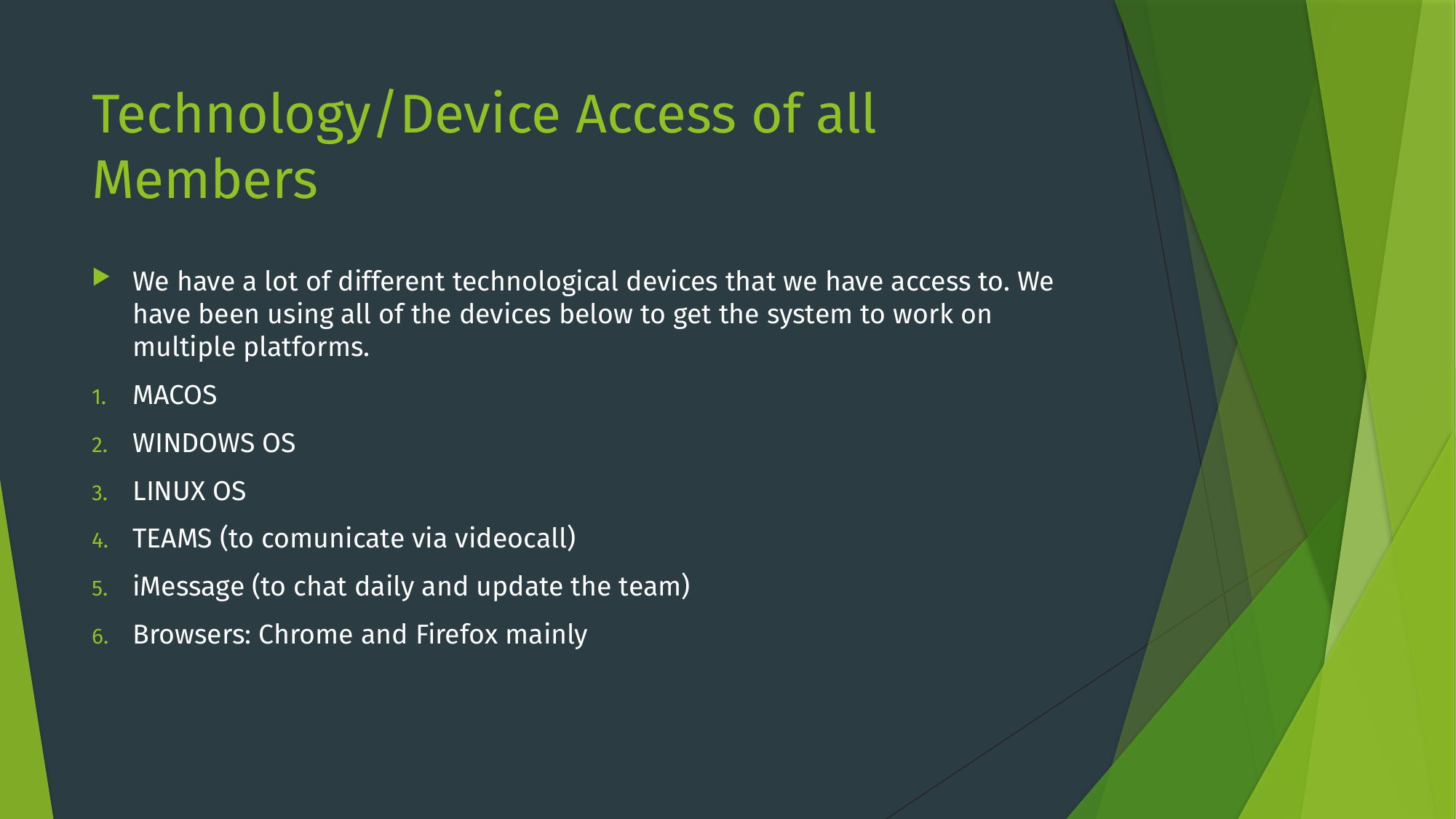

# Technology/Device Access of all Members
We have a lot of different technological devices that we have access to. We have been using all of the devices below to get the system to work on multiple platforms.
MACOS
WINDOWS OS
LINUX OS
TEAMS (to comunicate via videocall)
iMessage (to chat daily and update the team)
Browsers: Chrome and Firefox mainly